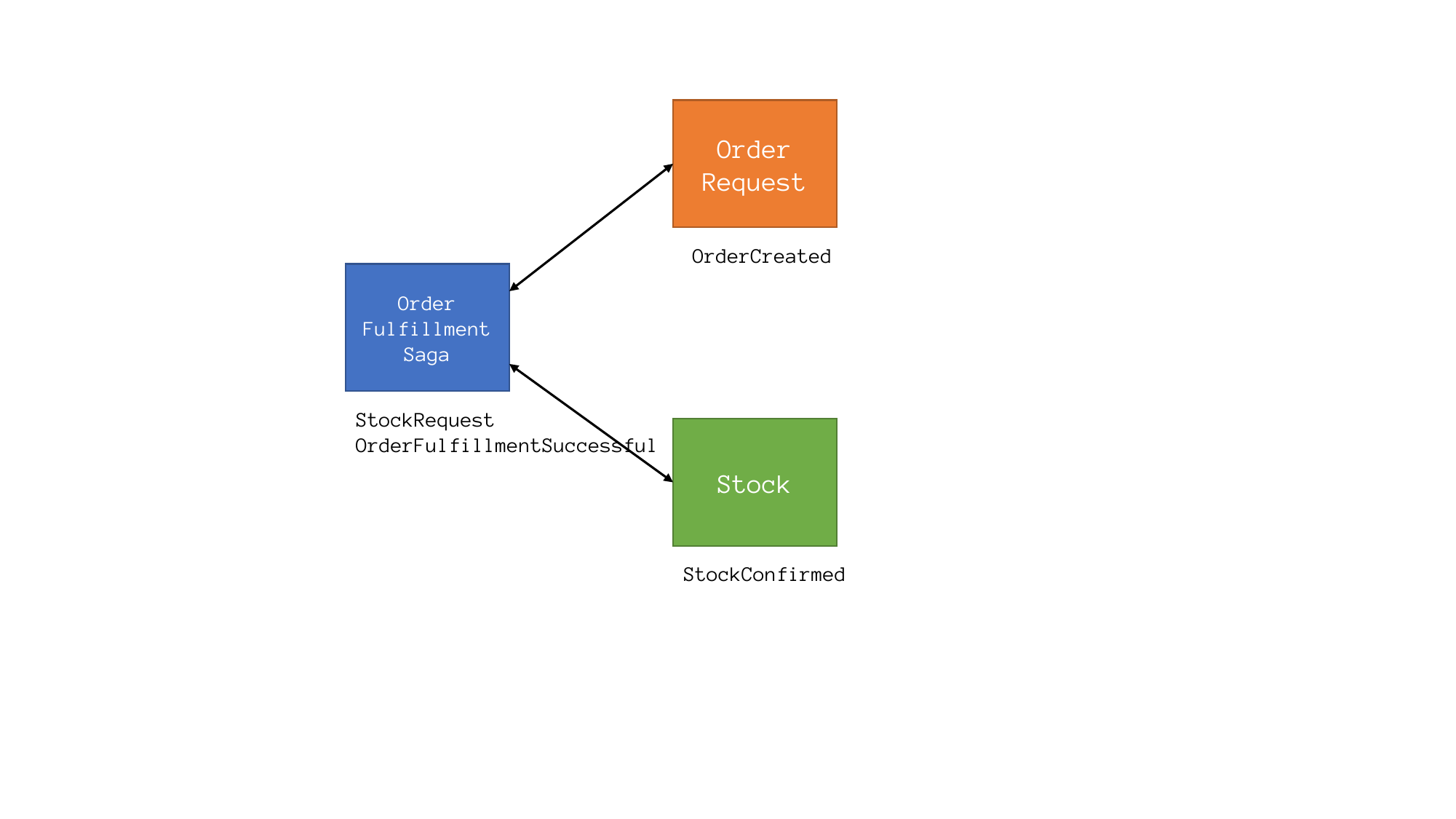

Order Request
OrderCreated
Order Fulfillment Saga
StockRequest
OrderFulfillmentSuccessful
Stock
StockConfirmed